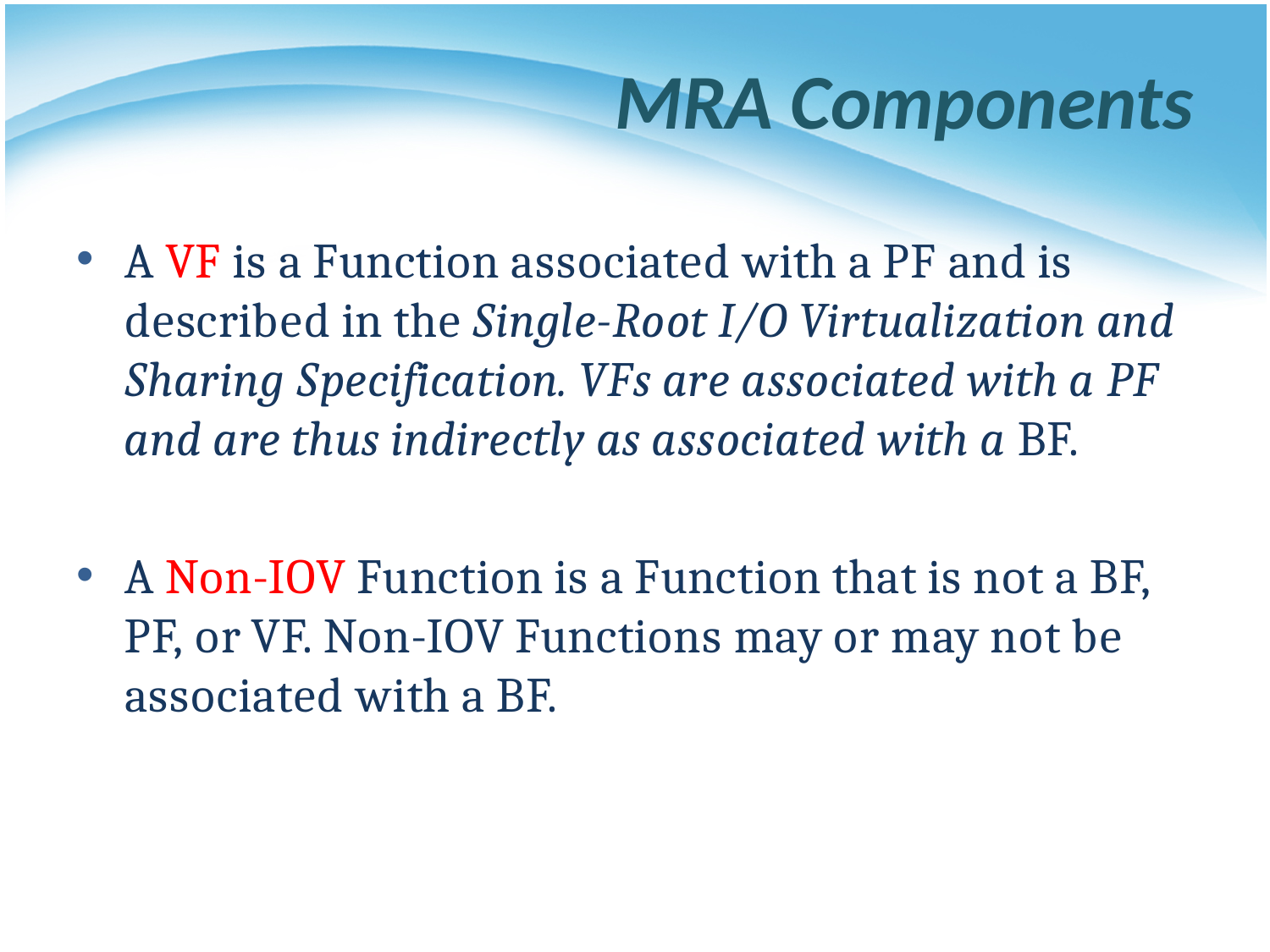

# MRA Components
A VF is a Function associated with a PF and is described in the Single-Root I/O Virtualization and Sharing Specification. VFs are associated with a PF and are thus indirectly as associated with a BF.

A Non-IOV Function is a Function that is not a BF, PF, or VF. Non-IOV Functions may or may not be associated with a BF.